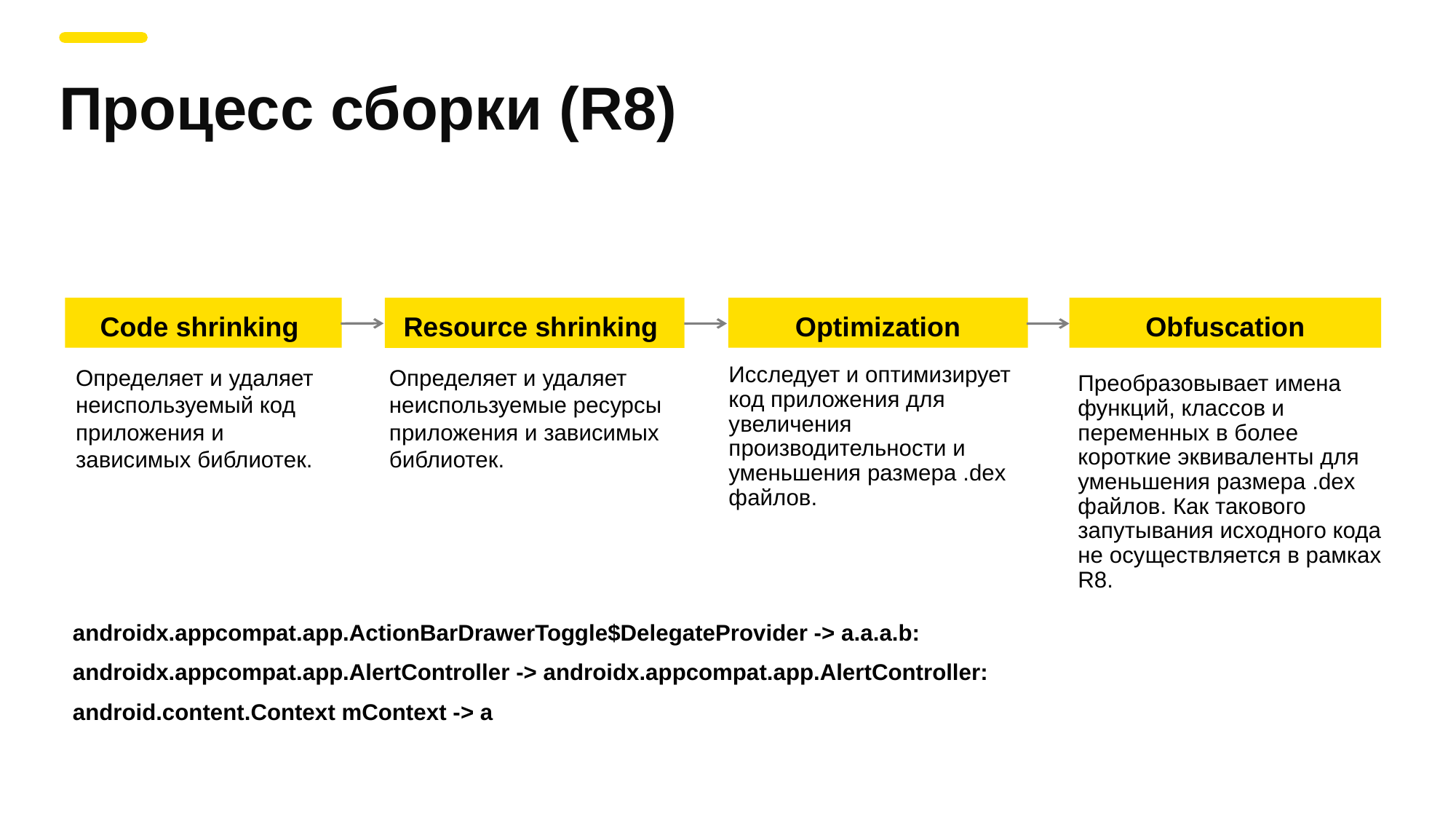

Процесс сборки (R8)
Code shrinking
Optimization
Obfuscation
Resource shrinking
Определяет и удаляет неиспользуемый код приложения и зависимых библиотек.
Исследует и оптимизирует код приложения для увеличения производительности и уменьшения размера .dex файлов.

Определяет и удаляет неиспользуемые ресурсы приложения и зависимых библиотек.
Преобразовывает имена функций, классов и переменных в более короткие эквиваленты для уменьшения размера .dex файлов. Как такового запутывания исходного кода не осуществляется в рамках R8.
androidx.appcompat.app.ActionBarDrawerToggle$DelegateProvider -> a.a.a.b:
androidx.appcompat.app.AlertController -> androidx.appcompat.app.AlertController:
android.content.Context mContext -> a